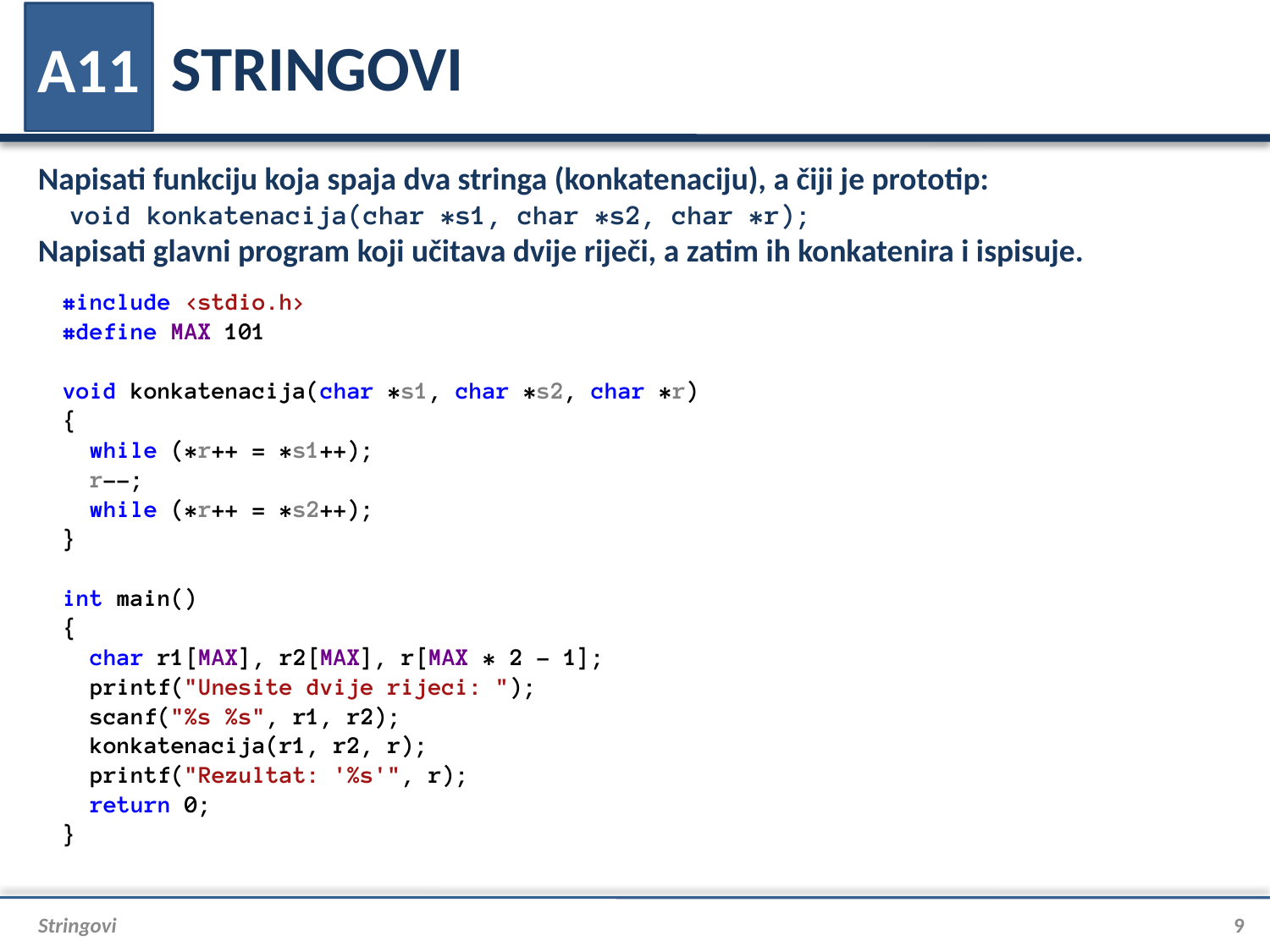

# STRINGOVI
A11
Napisati funkciju koja spaja dva stringa (konkatenaciju), a čiji je prototip:
void konkatenacija(char *s1, char *s2, char *r);
Napisati glavni program koji učitava dvije riječi, a zatim ih konkatenira i ispisuje.
#include <stdio.h>
#define MAX 101

void konkatenacija(char *s1, char *s2, char *r)
{
  while (*r++ = *s1++);
  r--;
  while (*r++ = *s2++);
}

int main()
{
  char r1[MAX], r2[MAX], r[MAX * 2 - 1];
  printf("Unesite dvije rijeci: ");
  scanf("%s %s", r1, r2);
  konkatenacija(r1, r2, r);
  printf("Rezultat: '%s'", r);
  return 0;
}
Stringovi
9